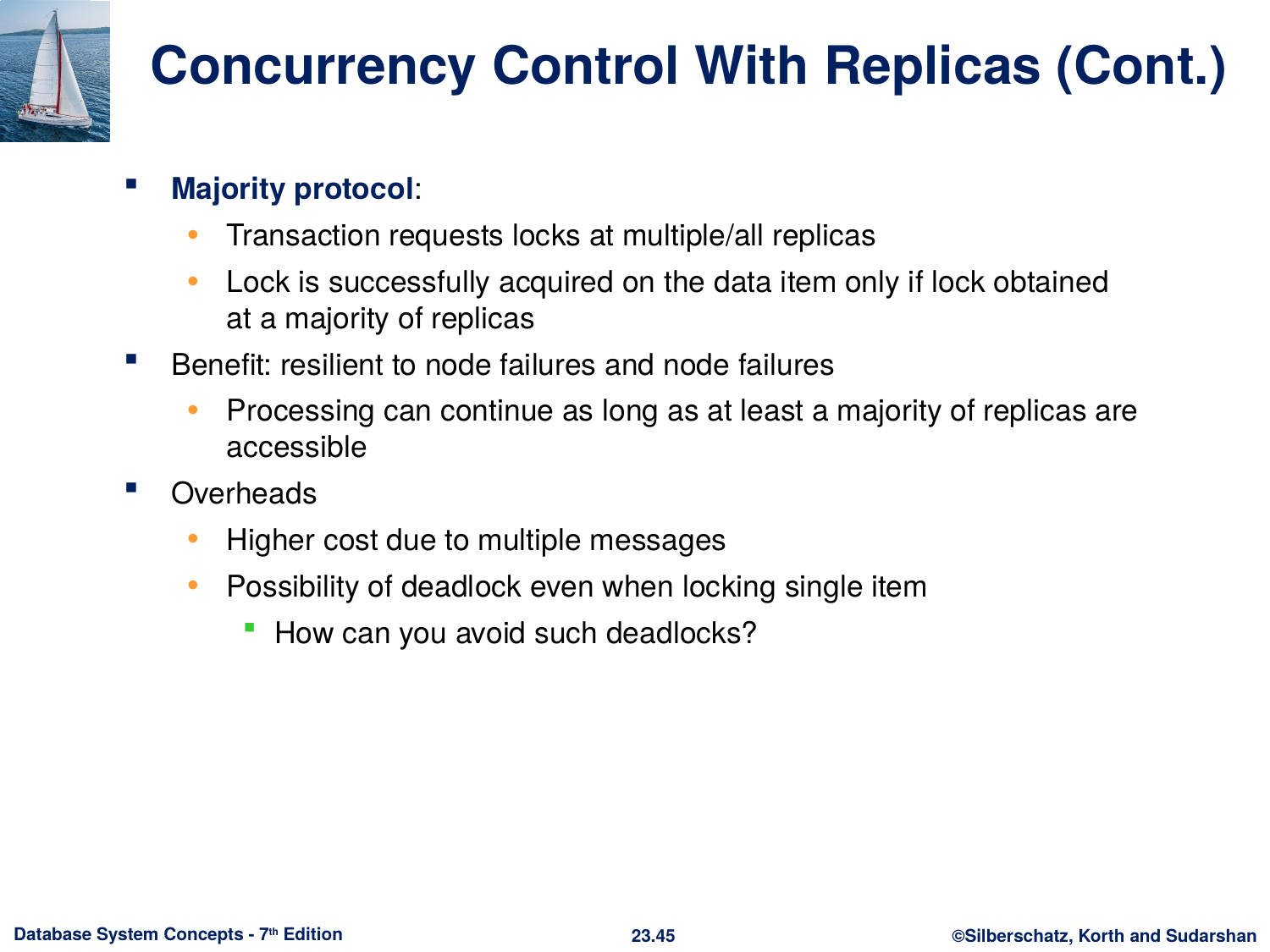

# Concurrency Control With Replicas (Cont.)
Majority protocol:
Transaction requests locks at multiple/all replicas
Lock is successfully acquired on the data item only if lock obtained at a majority of replicas
Benefit: resilient to node failures and node failures
Processing can continue as long as at least a majority of replicas are accessible
Overheads
Higher cost due to multiple messages
Possibility of deadlock even when locking single item
How can you avoid such deadlocks?